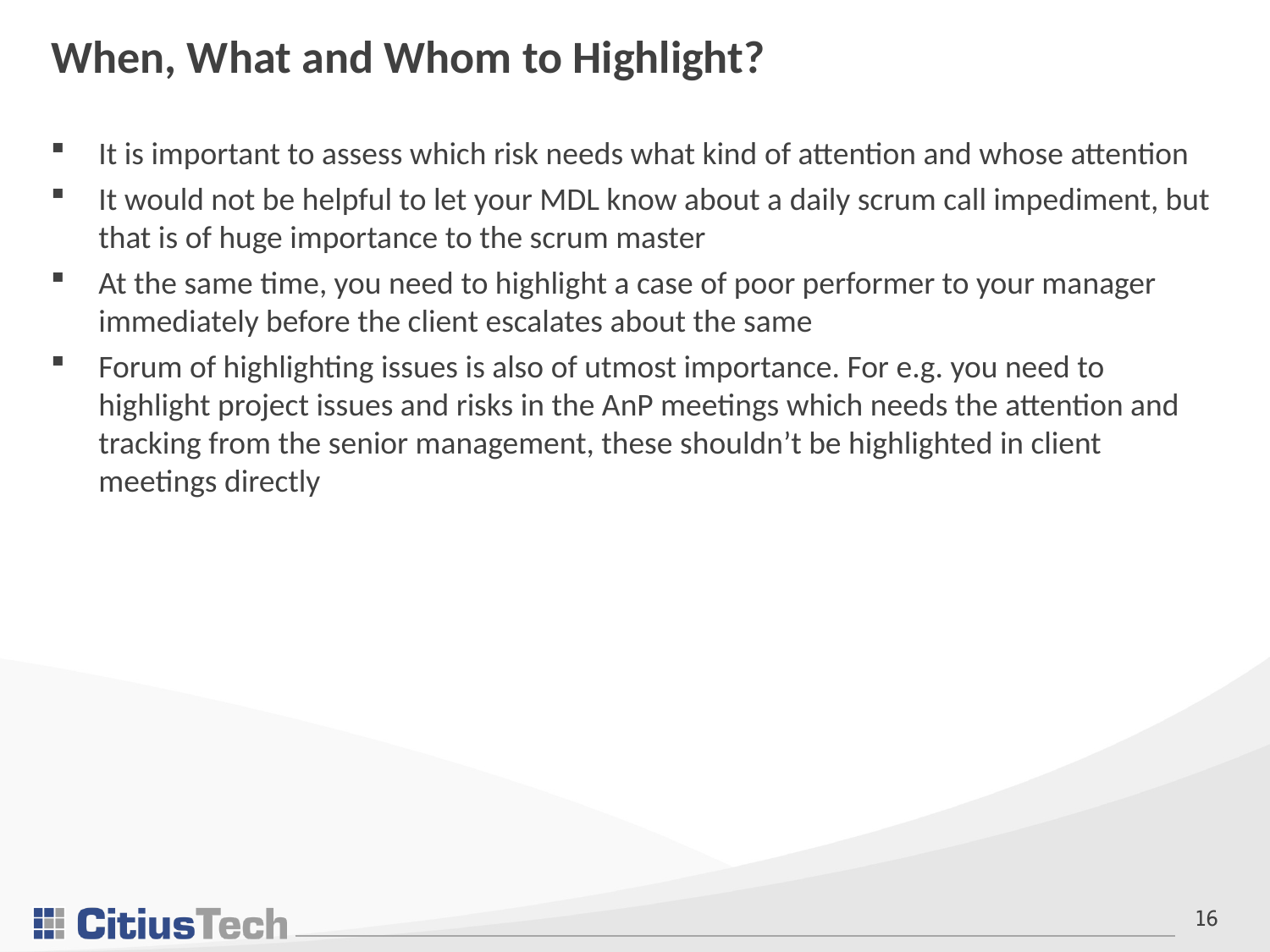

# When, What and Whom to Highlight?
It is important to assess which risk needs what kind of attention and whose attention
It would not be helpful to let your MDL know about a daily scrum call impediment, but that is of huge importance to the scrum master
At the same time, you need to highlight a case of poor performer to your manager immediately before the client escalates about the same
Forum of highlighting issues is also of utmost importance. For e.g. you need to highlight project issues and risks in the AnP meetings which needs the attention and tracking from the senior management, these shouldn’t be highlighted in client meetings directly